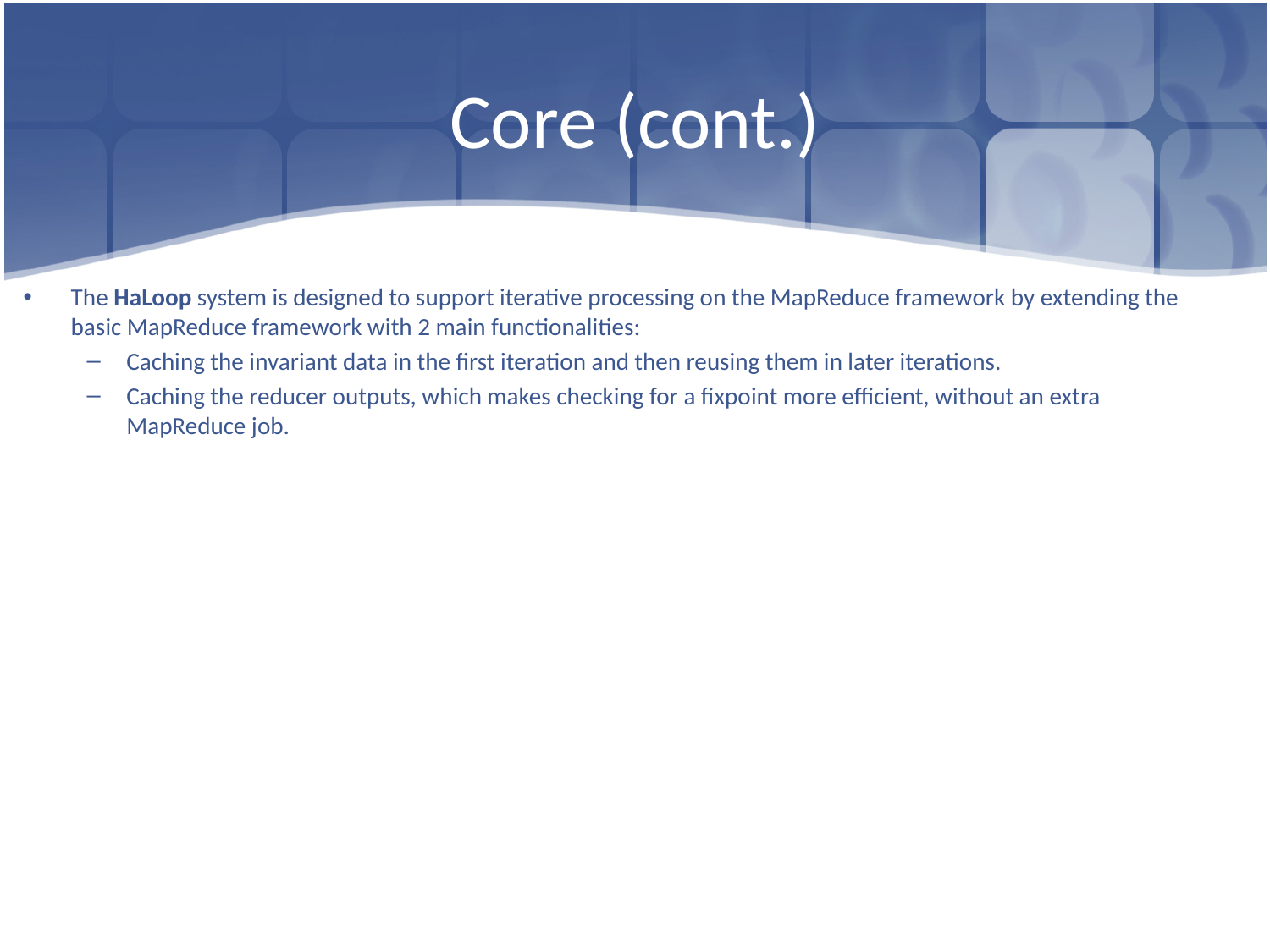

# Core (cont.)
The HaLoop system is designed to support iterative processing on the MapReduce framework by extending the basic MapReduce framework with 2 main functionalities:
Caching the invariant data in the first iteration and then reusing them in later iterations.
Caching the reducer outputs, which makes checking for a fixpoint more efficient, without an extra MapReduce job.